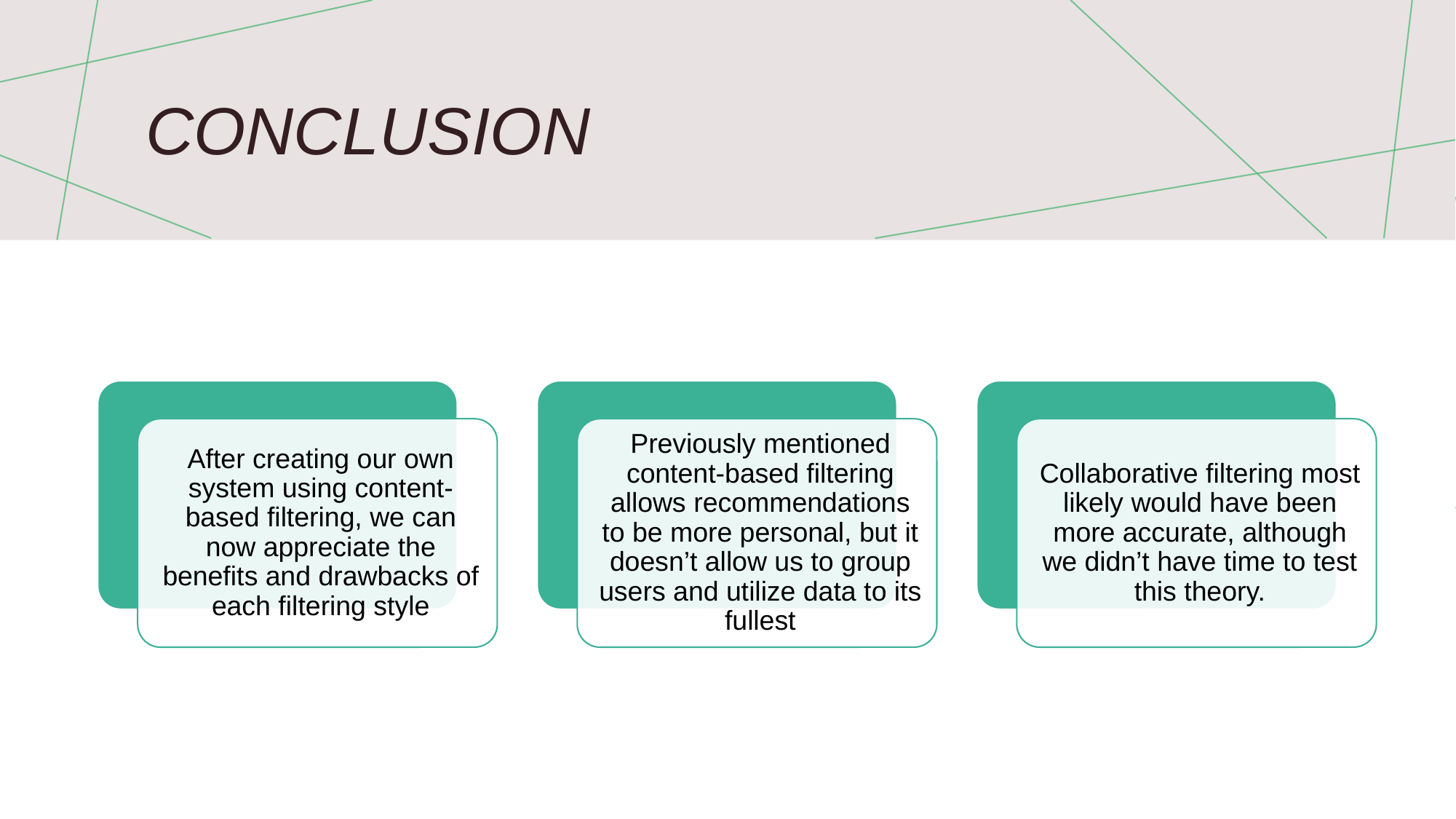

# conclusion
After creating our own system using content-based filtering, we can now appreciate the benefits and drawbacks of each filtering style
Previously mentioned content-based filtering allows recommendations to be more personal, but it doesn’t allow us to group users and utilize data to its fullest
Collaborative filtering most likely would have been more accurate, although we didn’t have time to test this theory.